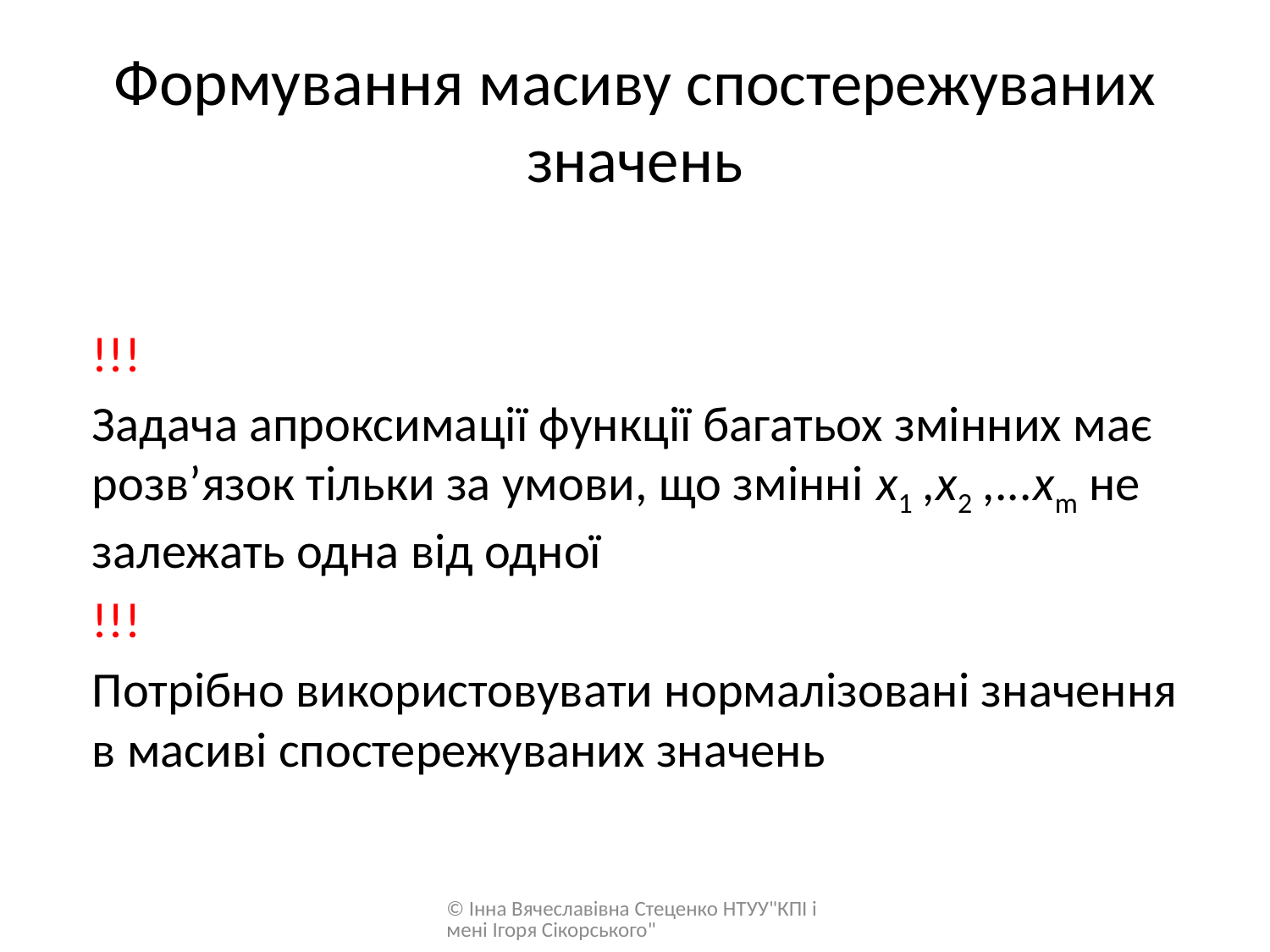

# Формування масиву спостережуваних значень

!!!
Задача апроксимації функції багатьох змінних має розв’язок тільки за умови, що змінні х1 ,х2 ,...хm не залежать одна від одної
!!!
Потрібно використовувати нормалізовані значення в масиві спостережуваних значень
© Інна Вячеславівна Стеценко НТУУ"КПІ імені Ігоря Сікорського"